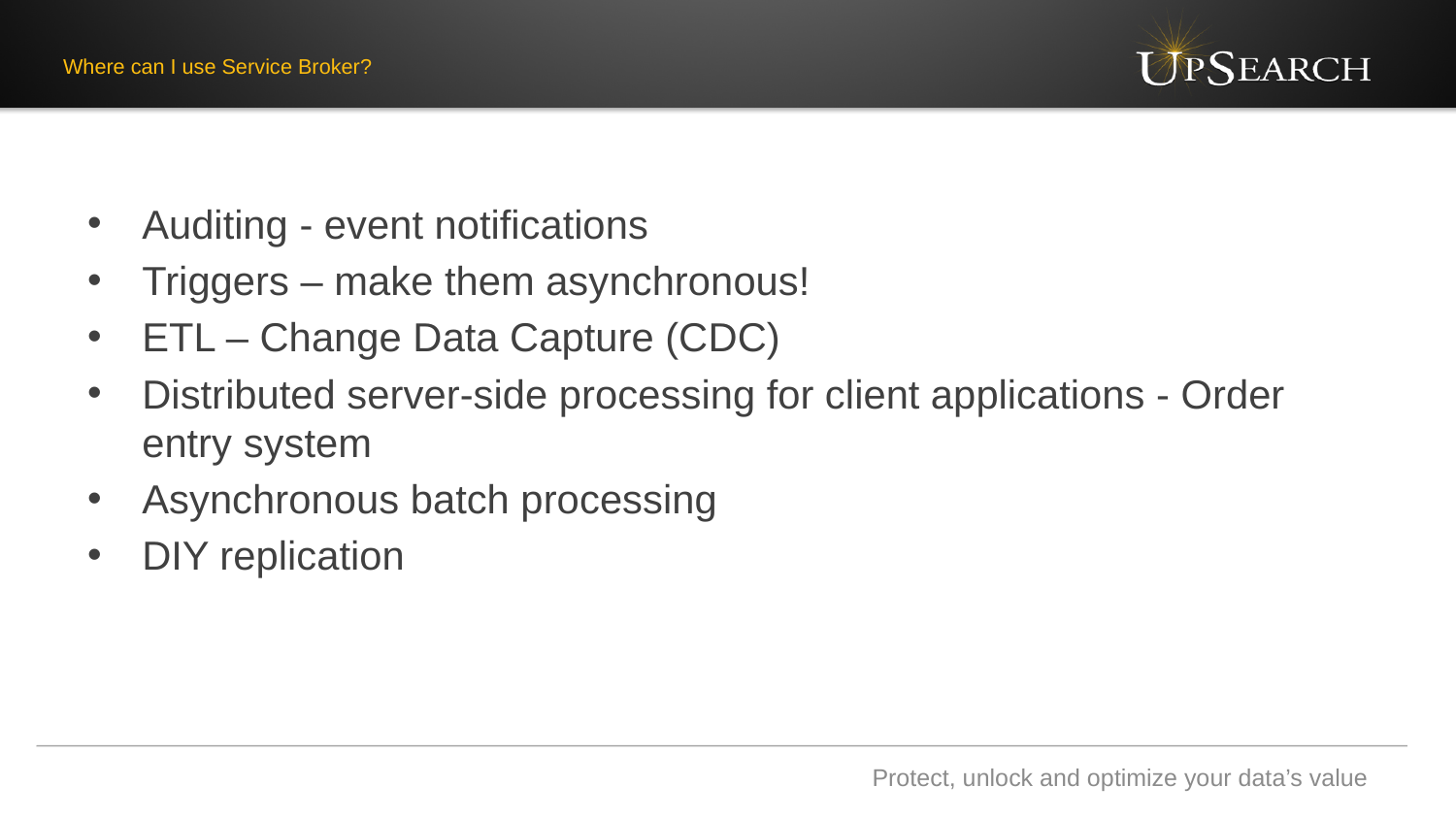

# Where can I use Service Broker?
Auditing - event notifications
Triggers – make them asynchronous!
ETL – Change Data Capture (CDC)
Distributed server-side processing for client applications - Order entry system
Asynchronous batch processing
DIY replication

Protect, unlock and optimize your data’s value